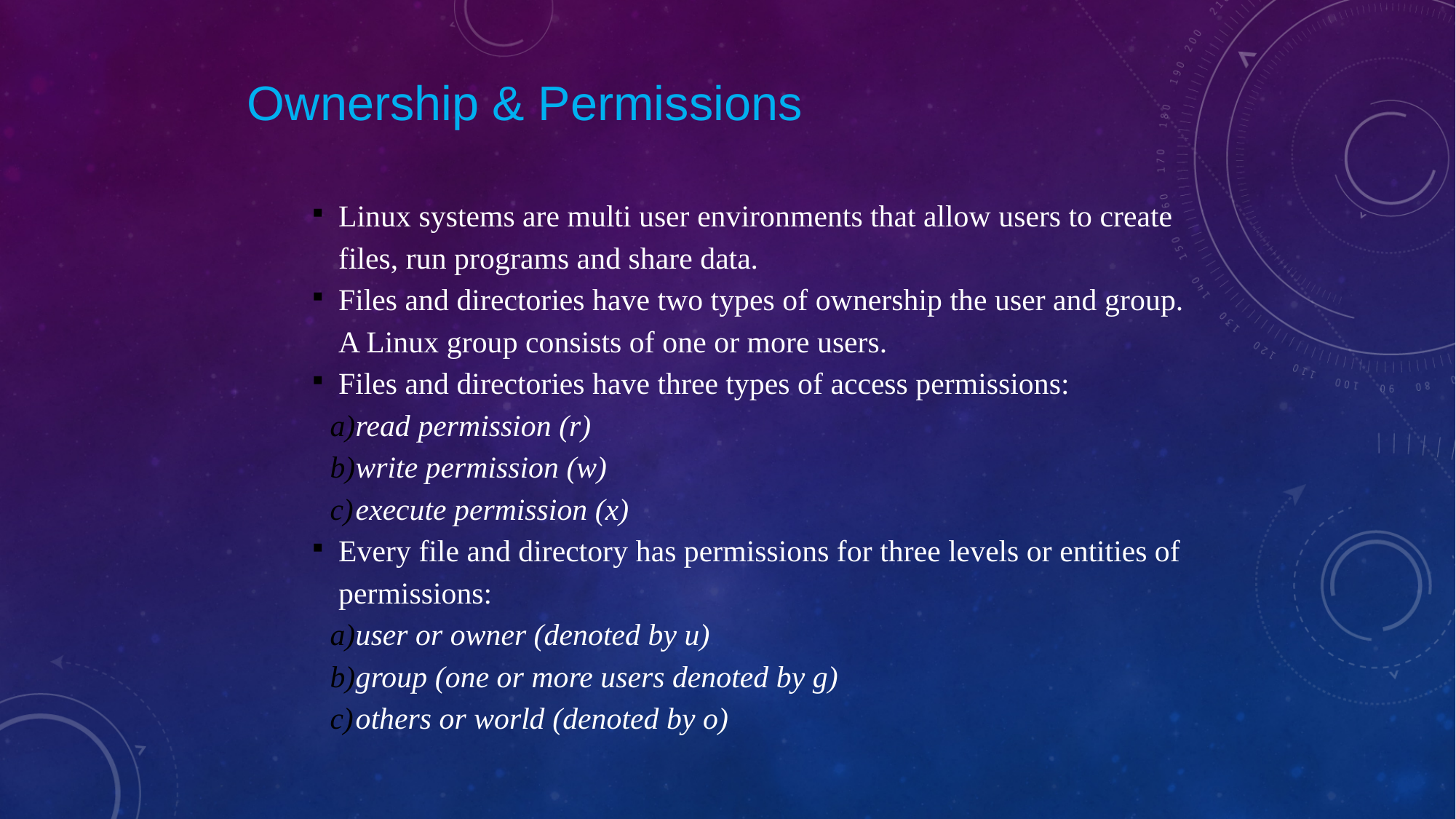

Ownership & Permissions
Linux systems are multi user environments that allow users to create files, run programs and share data.
Files and directories have two types of ownership the user and group. A Linux group consists of one or more users.
Files and directories have three types of access permissions:
read permission (r)
write permission (w)
execute permission (x)
Every file and directory has permissions for three levels or entities of permissions:
user or owner (denoted by u)
group (one or more users denoted by g)
others or world (denoted by o)